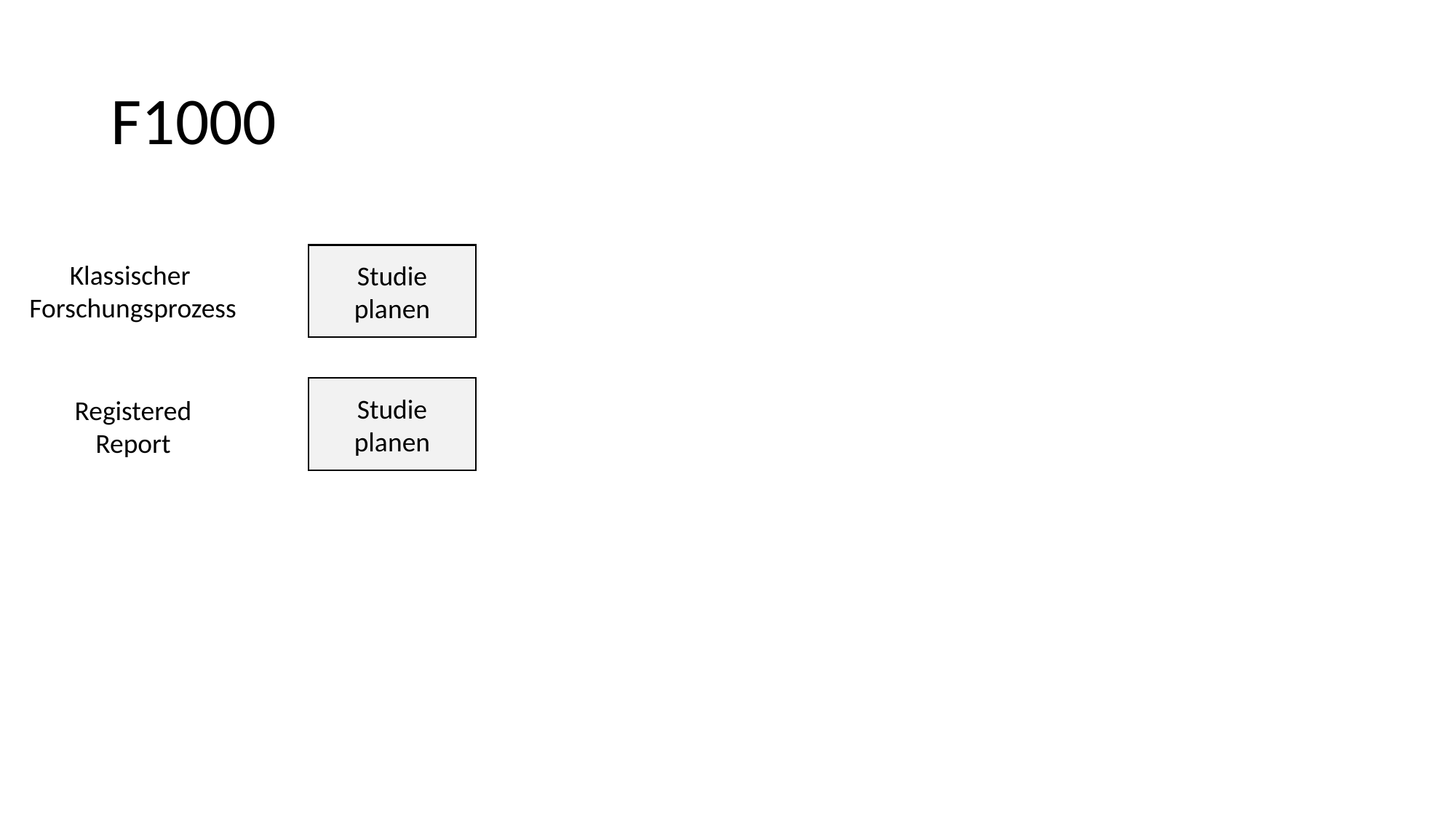

# F1000
Studie planen
Klassischer
Forschungsprozess
Studie planen
Registered
Report